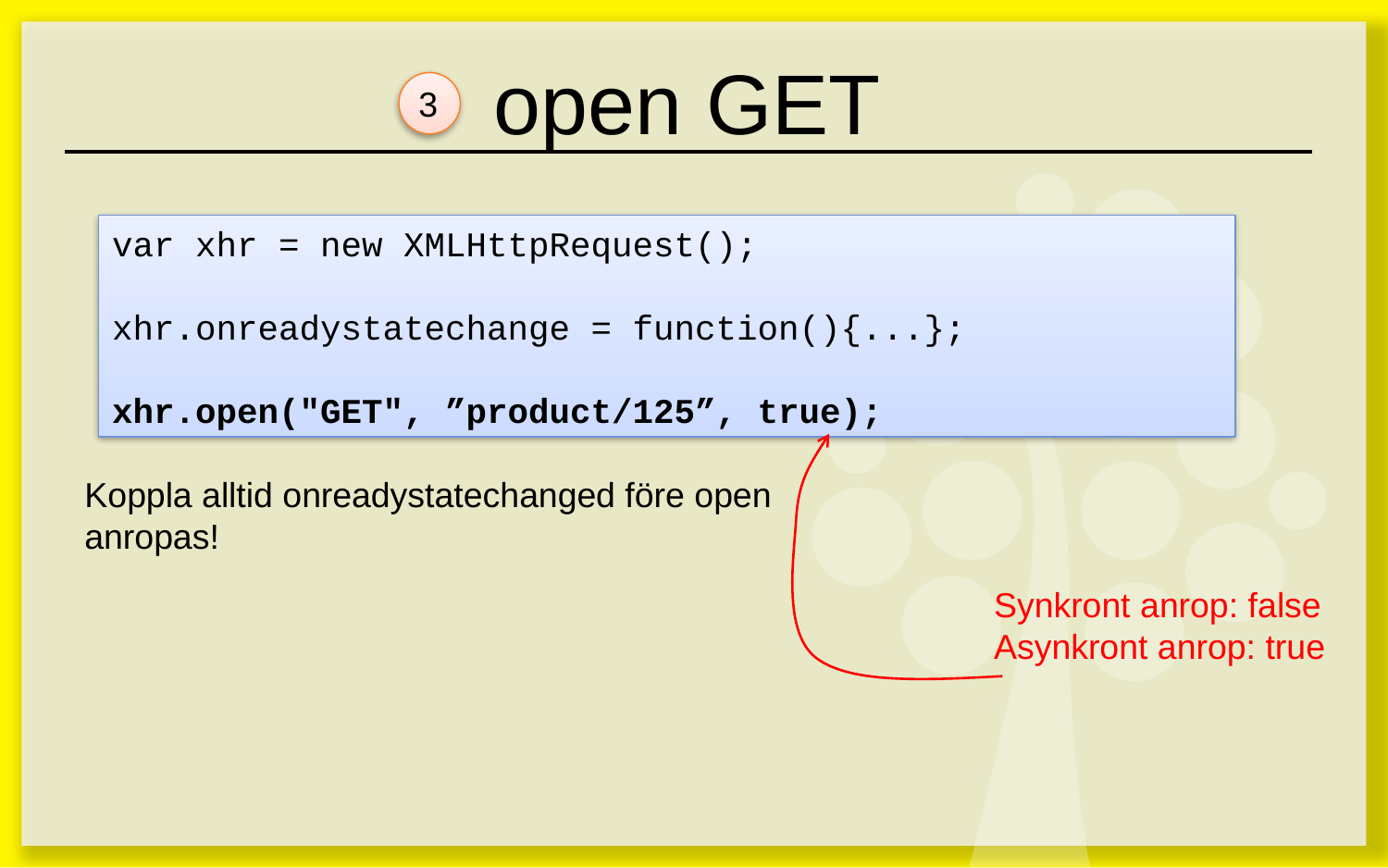

# open GET

3
var xhr = new XMLHttpRequest();

xhr.onreadystatechange = function(){...};

xhr.open("GET", ”product/125”, true);

Koppla alltid onreadystatechanged före open anropas!
Synkront anrop: false
Asynkront anrop: true